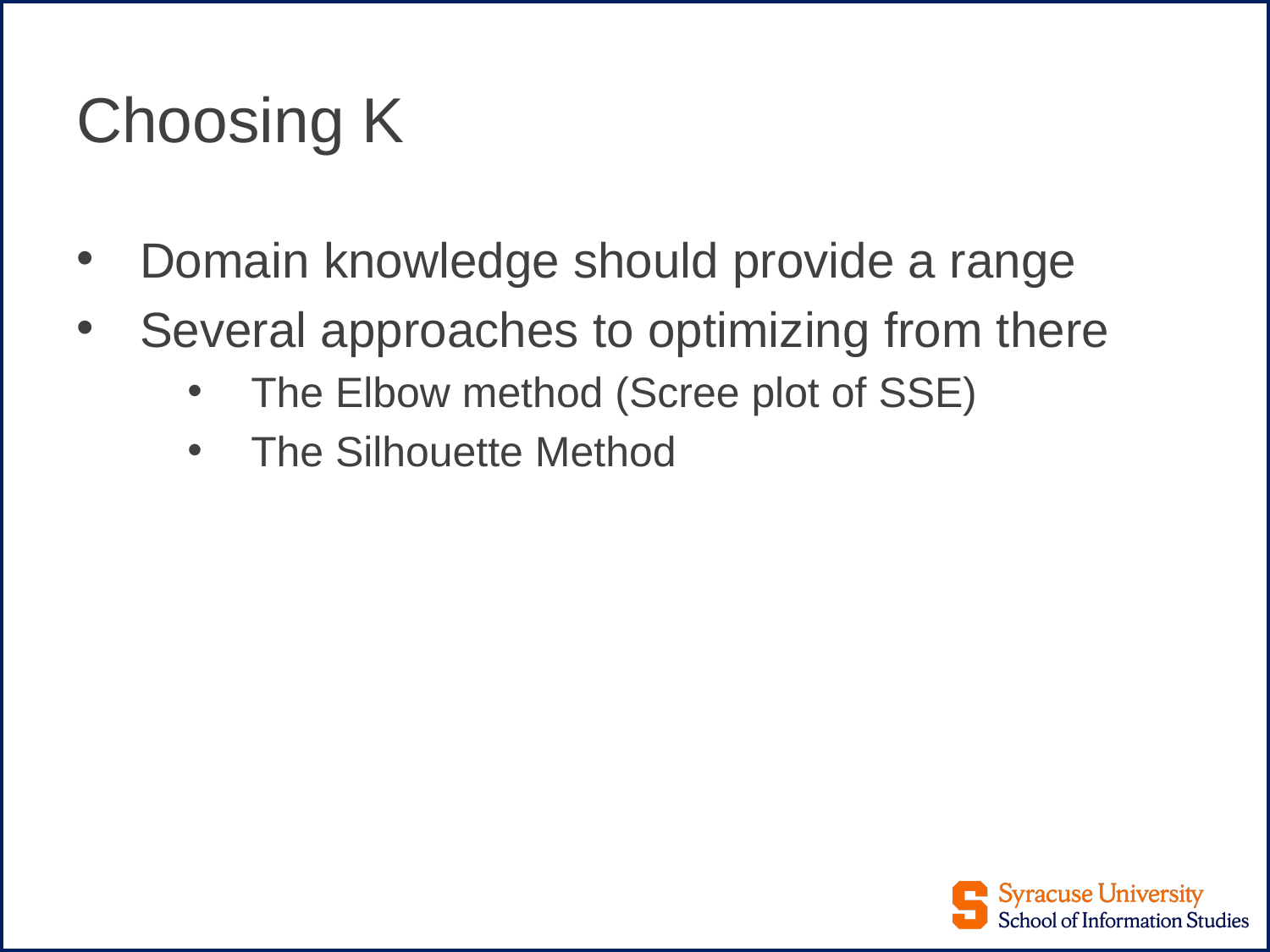

# Choosing K
Domain knowledge should provide a range
Several approaches to optimizing from there
The Elbow method (Scree plot of SSE)
The Silhouette Method